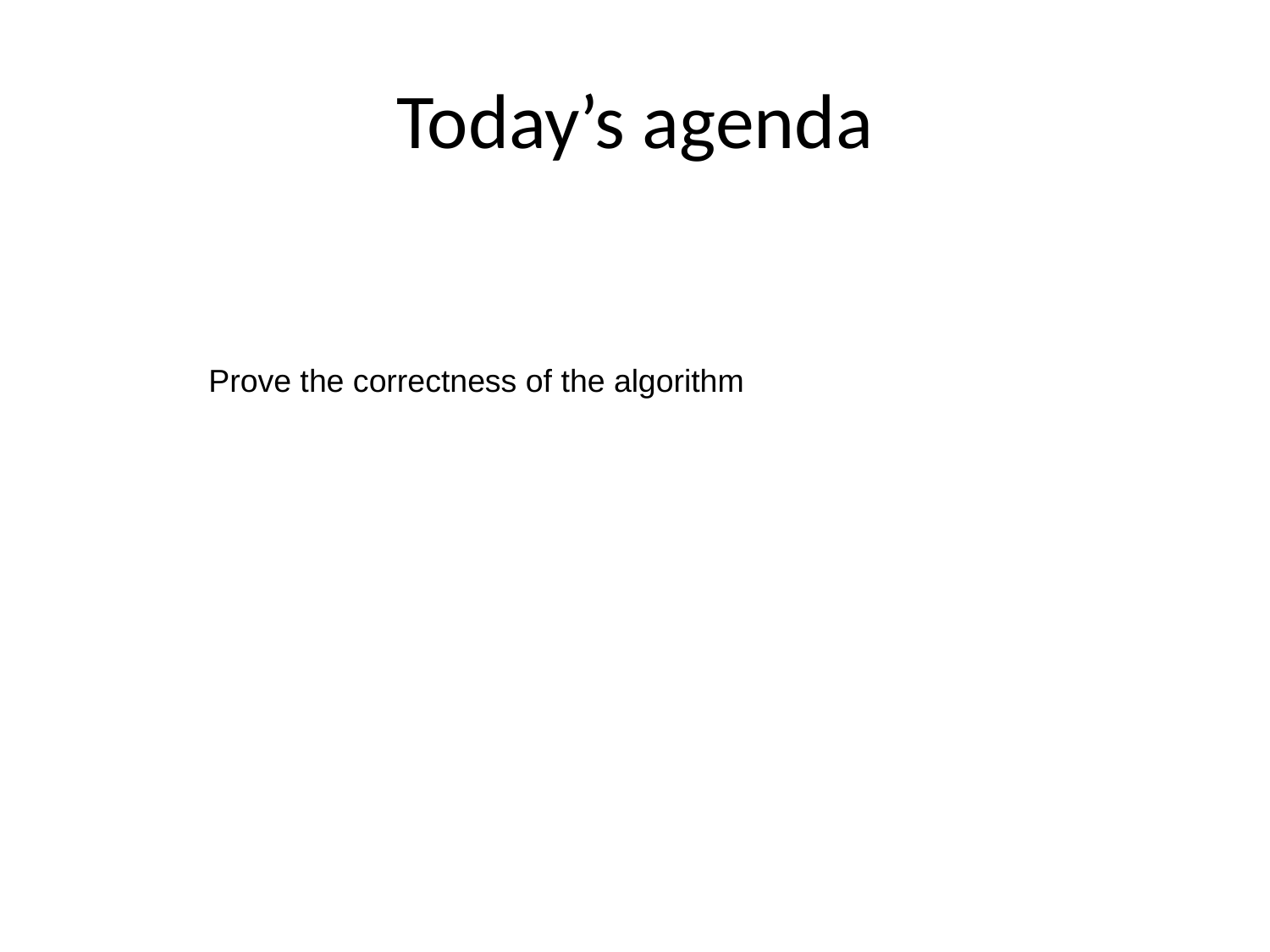

# Today’s agenda
Prove the correctness of the algorithm